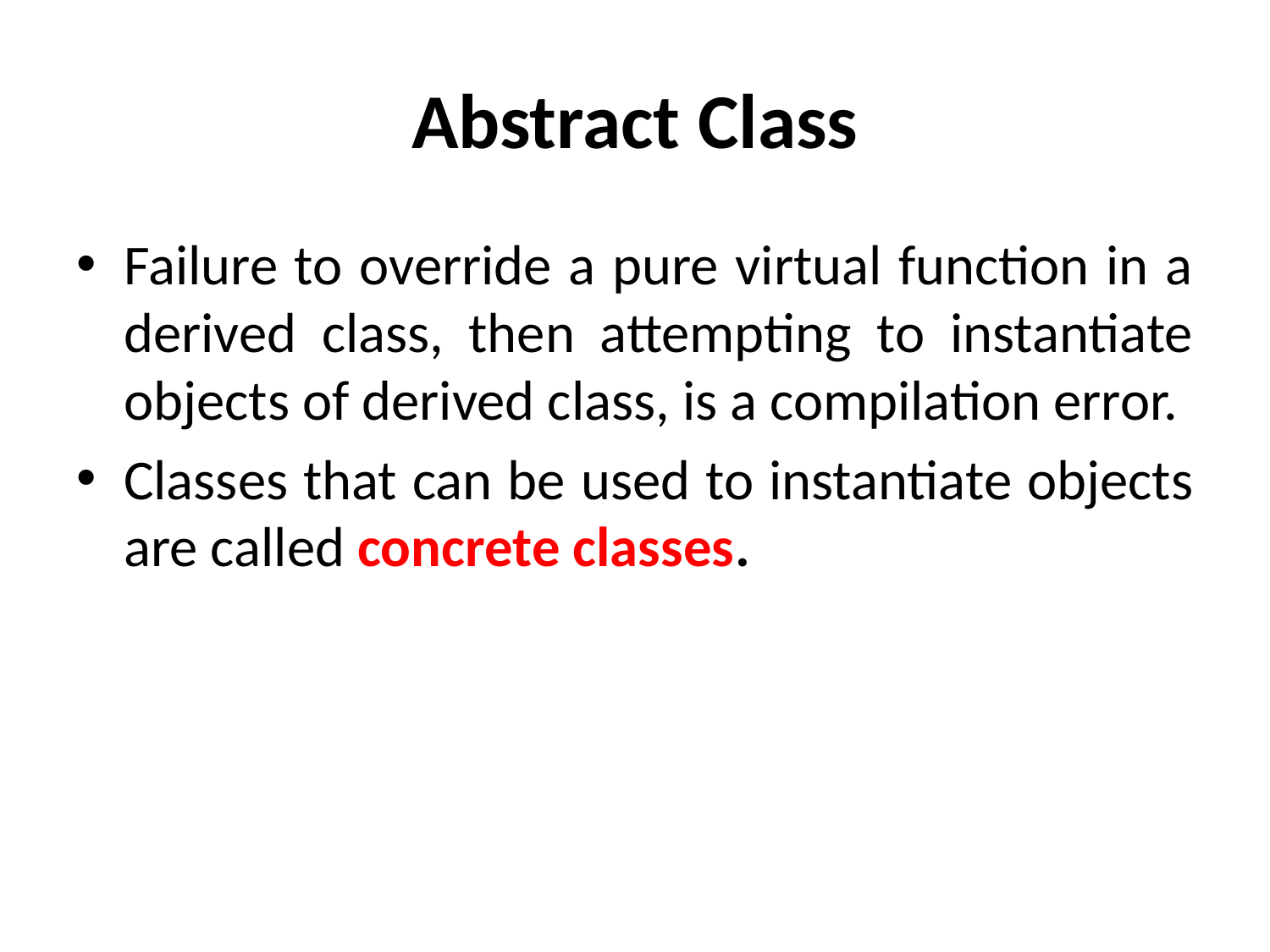

# Abstract Class
Failure to override a pure virtual function in a derived class, then attempting to instantiate objects of derived class, is a compilation error.
Classes that can be used to instantiate objects are called concrete classes.